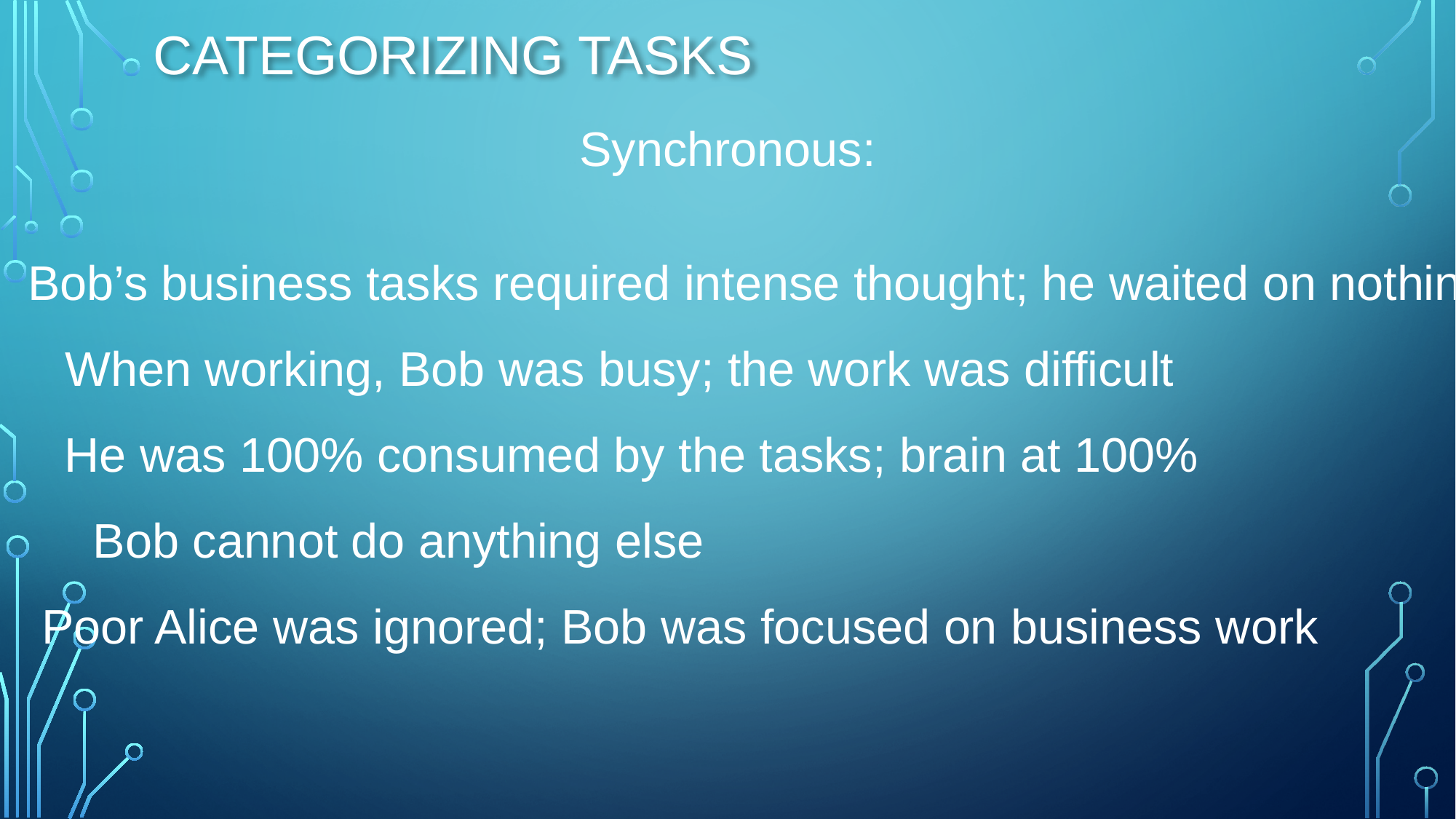

# Categorizing Tasks
Synchronous:
Bob’s business tasks required intense thought; he waited on nothing
When working, Bob was busy; the work was difficult
He was 100% consumed by the tasks; brain at 100%
Bob cannot do anything else
Poor Alice was ignored; Bob was focused on business work